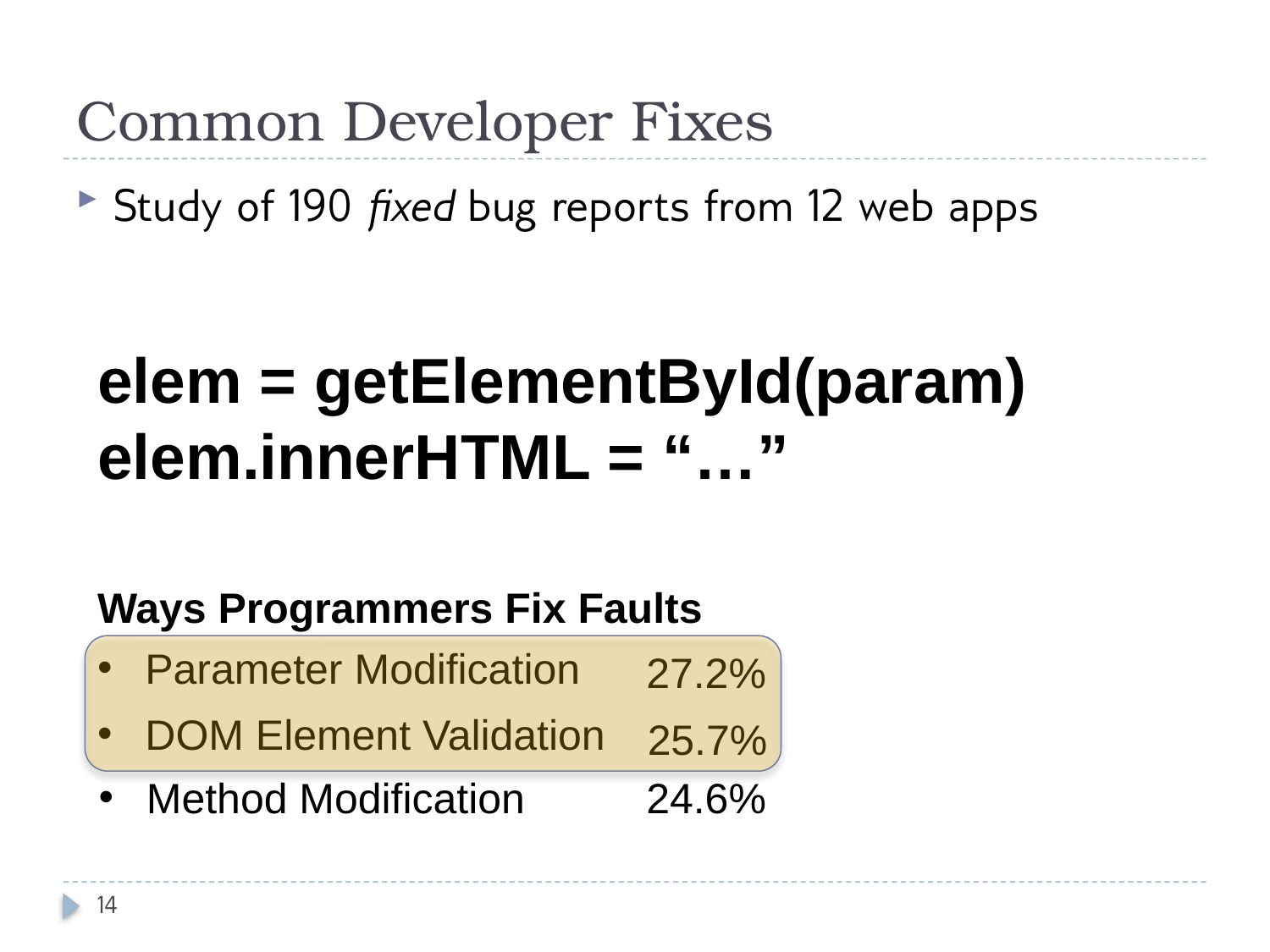

# Common Developer Fixes
Study of 190 fixed bug reports from 12 web apps
elem = getElementById(param)
elem.innerHTML = “…”
Ways Programmers Fix Faults
Parameter Modification

27.2%
DOM Element Validation
25.7%
Method Modification
24.6%
14